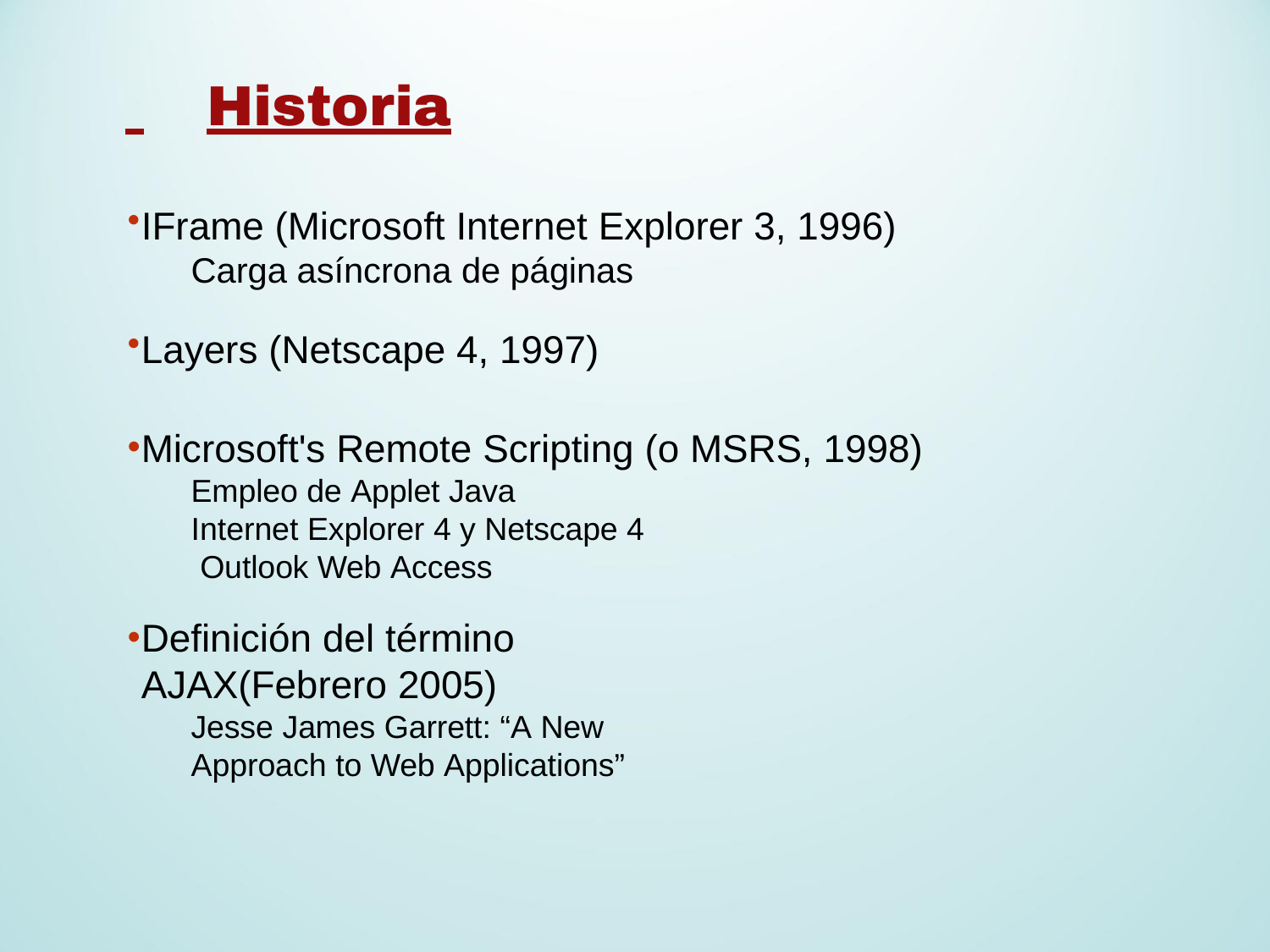

# Historia
IFrame (Microsoft Internet Explorer 3, 1996)
Carga asíncrona de páginas
Layers (Netscape 4, 1997)

Microsoft's Remote Scripting (o MSRS, 1998)
Empleo de Applet Java
Internet Explorer 4 y Netscape 4  Outlook Web Access
Definición del término AJAX(Febrero 2005)
Jesse James Garrett: “A New Approach to Web Applications”